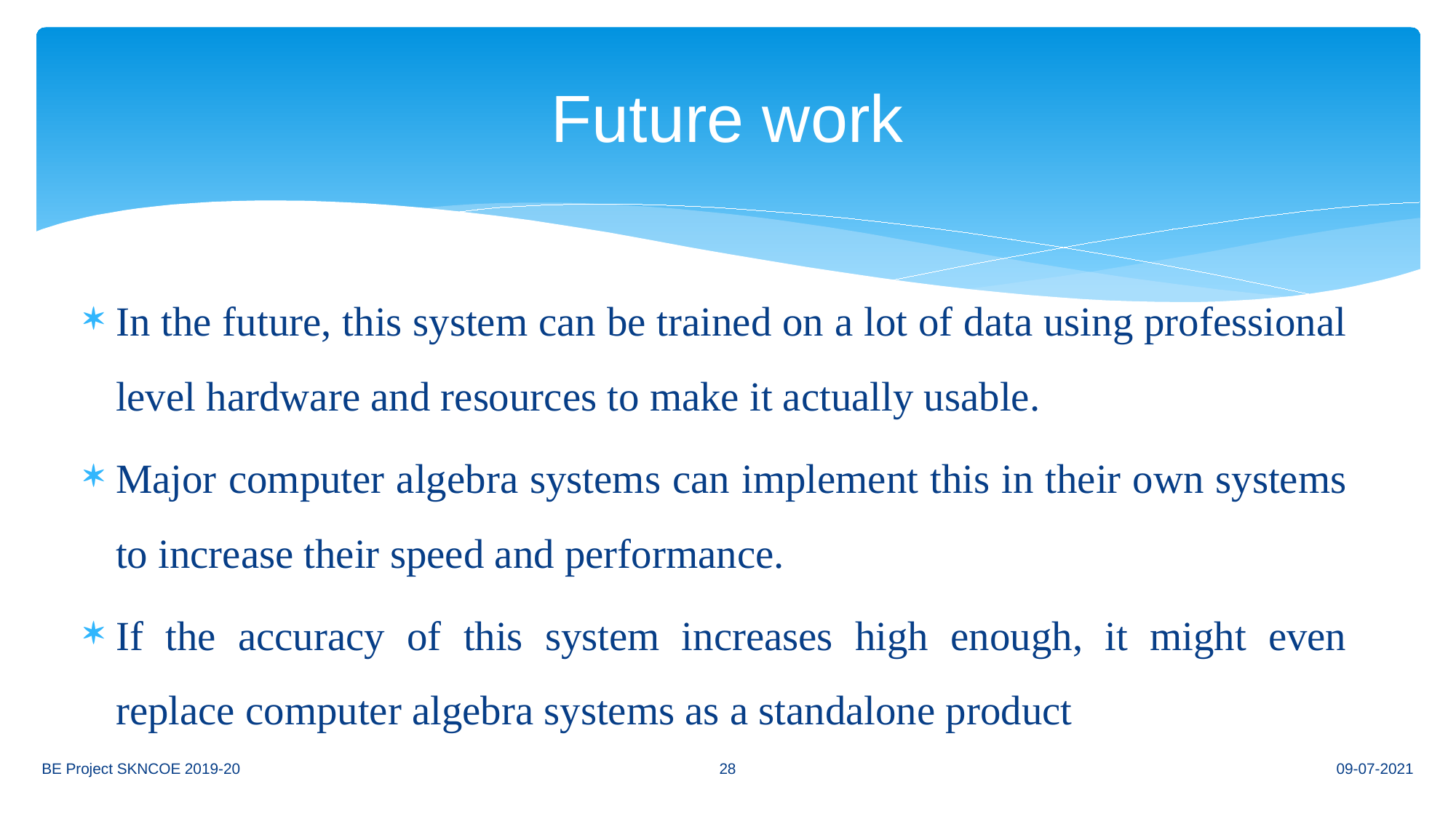

# Future work
In the future, this system can be trained on a lot of data using professional level hardware and resources to make it actually usable.
Major computer algebra systems can implement this in their own systems to increase their speed and performance.
If the accuracy of this system increases high enough, it might even replace computer algebra systems as a standalone product

28
BE Project SKNCOE 2019-20
09-07-2021